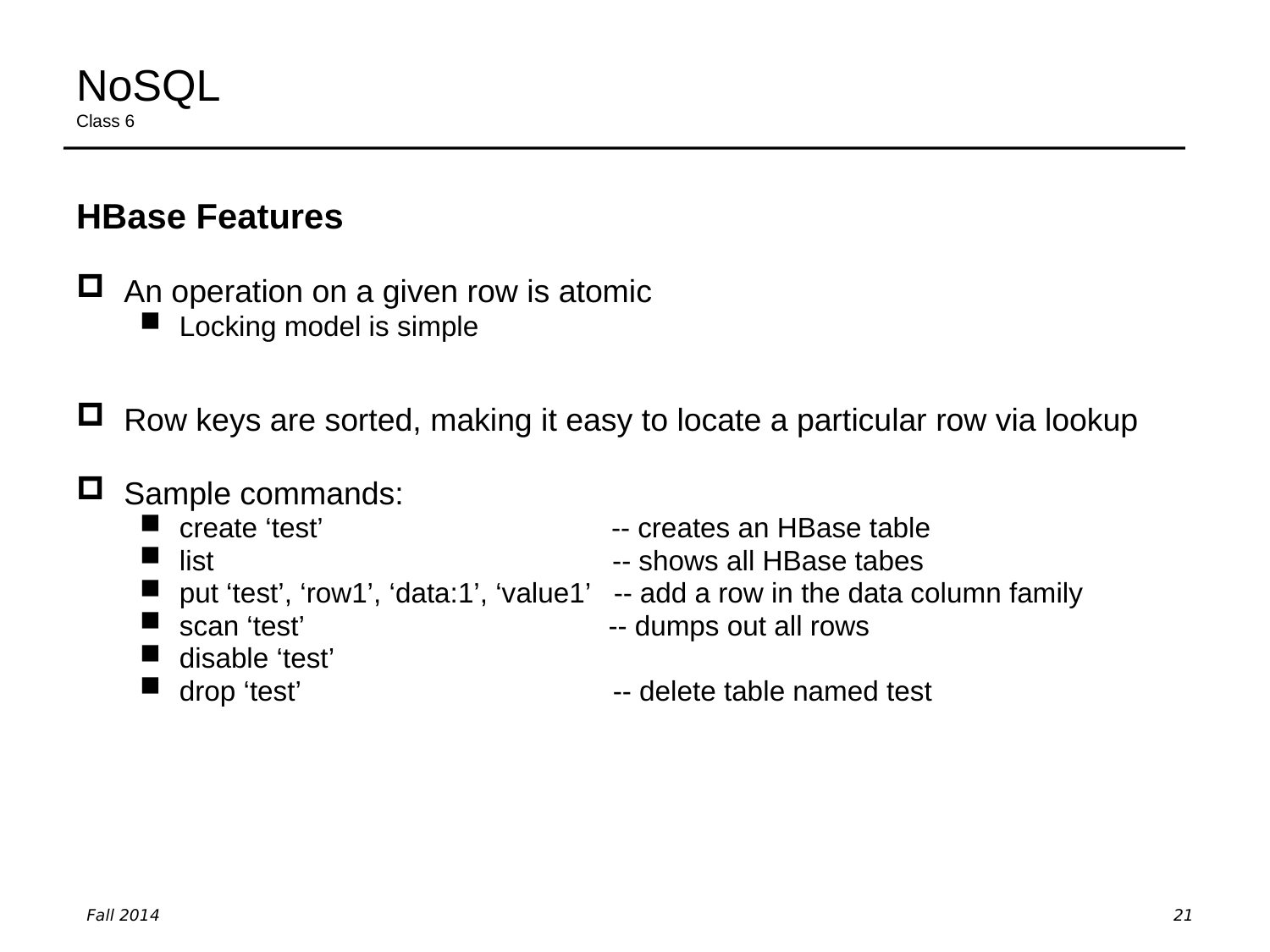

# NoSQL Class 6

HBase Features

An operation on a given row is atomic
Locking model is simple

Row keys are sorted, making it easy to locate a particular row via lookup

Sample commands:
create ‘test’                                     -- creates an HBase table
list                                                   -- shows all HBase tabes
put ‘test’, ‘row1’, ‘data:1’, ‘value1’   -- add a row in the data column family
scan ‘test’                                       -- dumps out all rows
disable ‘test’
drop ‘test’                                        -- delete table named test

21